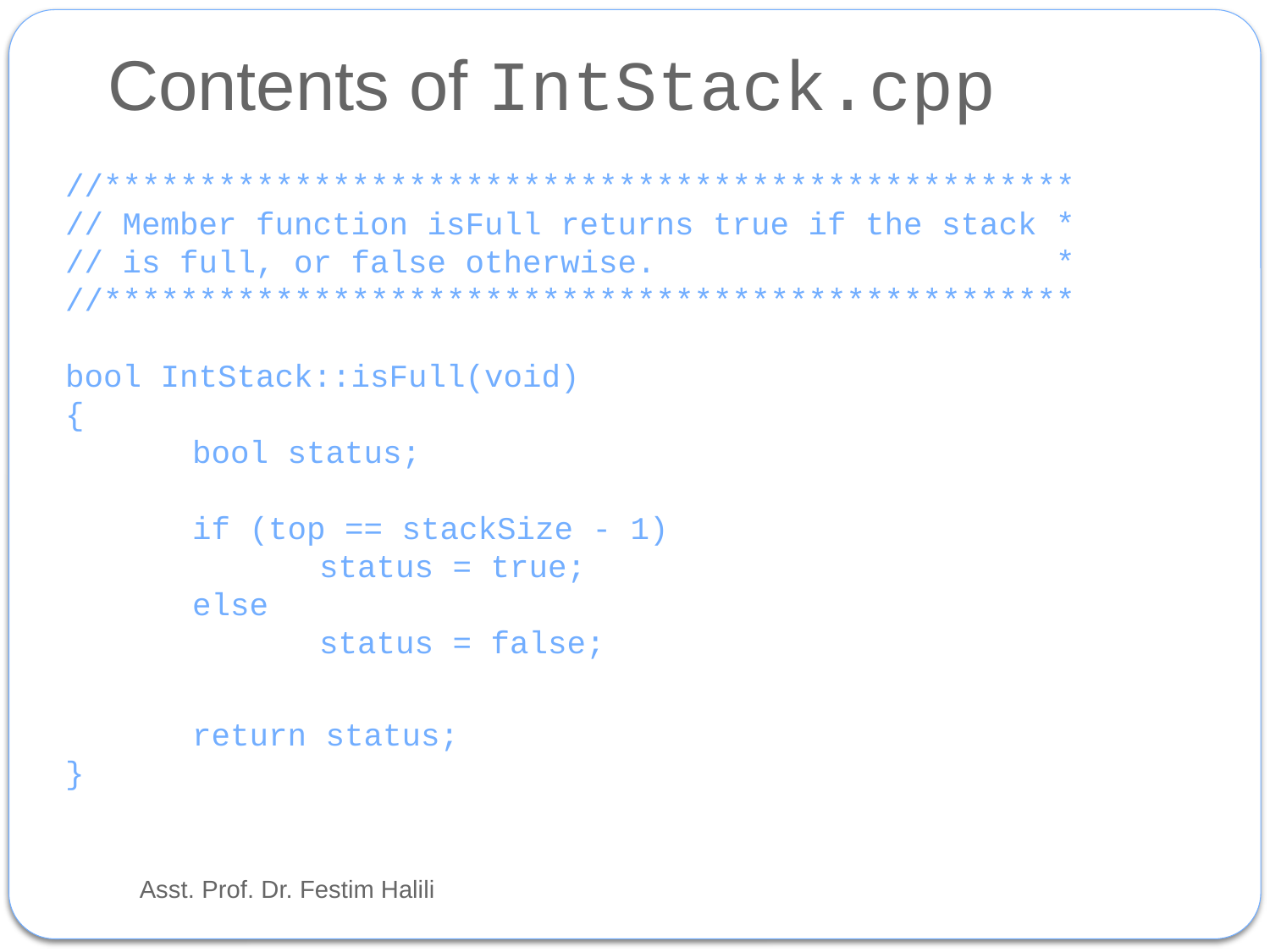

# Contents of IntStack.cpp
//***************************************************
// Member function isFull returns true if the stack *
// is full, or false otherwise.                     *
//***************************************************
bool IntStack::isFull(void)
{
	bool status;
	if (top == stackSize - 1)
		status = true;
	else
		status = false;
	return status;
}
Asst. Prof. Dr. Festim Halili